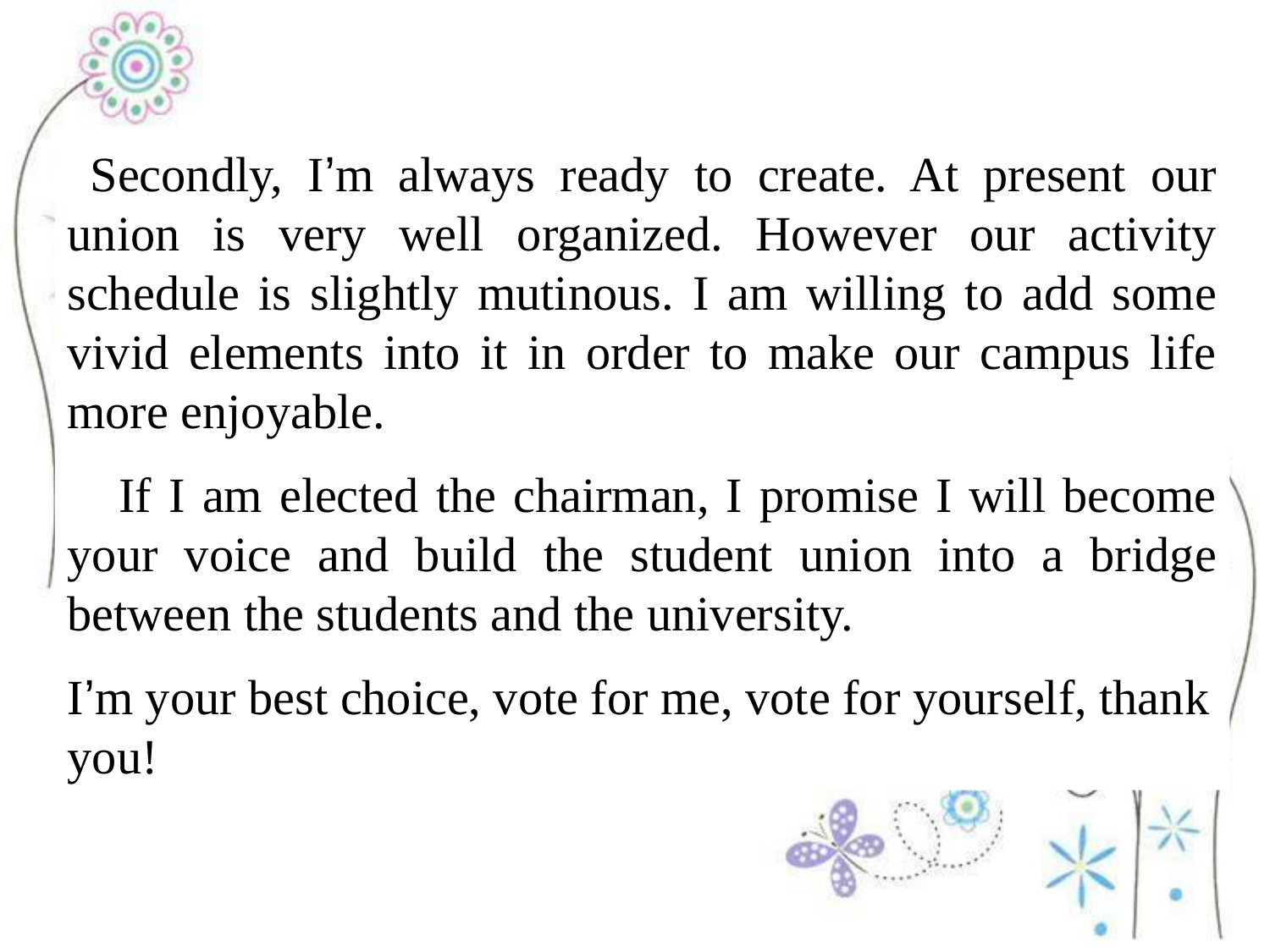

Secondly, I’m always ready to create. At present our union is very well organized. However our activity schedule is slightly mutinous. I am willing to add some vivid elements into it in order to make our campus life more enjoyable.
   If I am elected the chairman, I promise I will become your voice and build the student union into a bridge between the students and the university.
I’m your best choice, vote for me, vote for yourself, thank you!